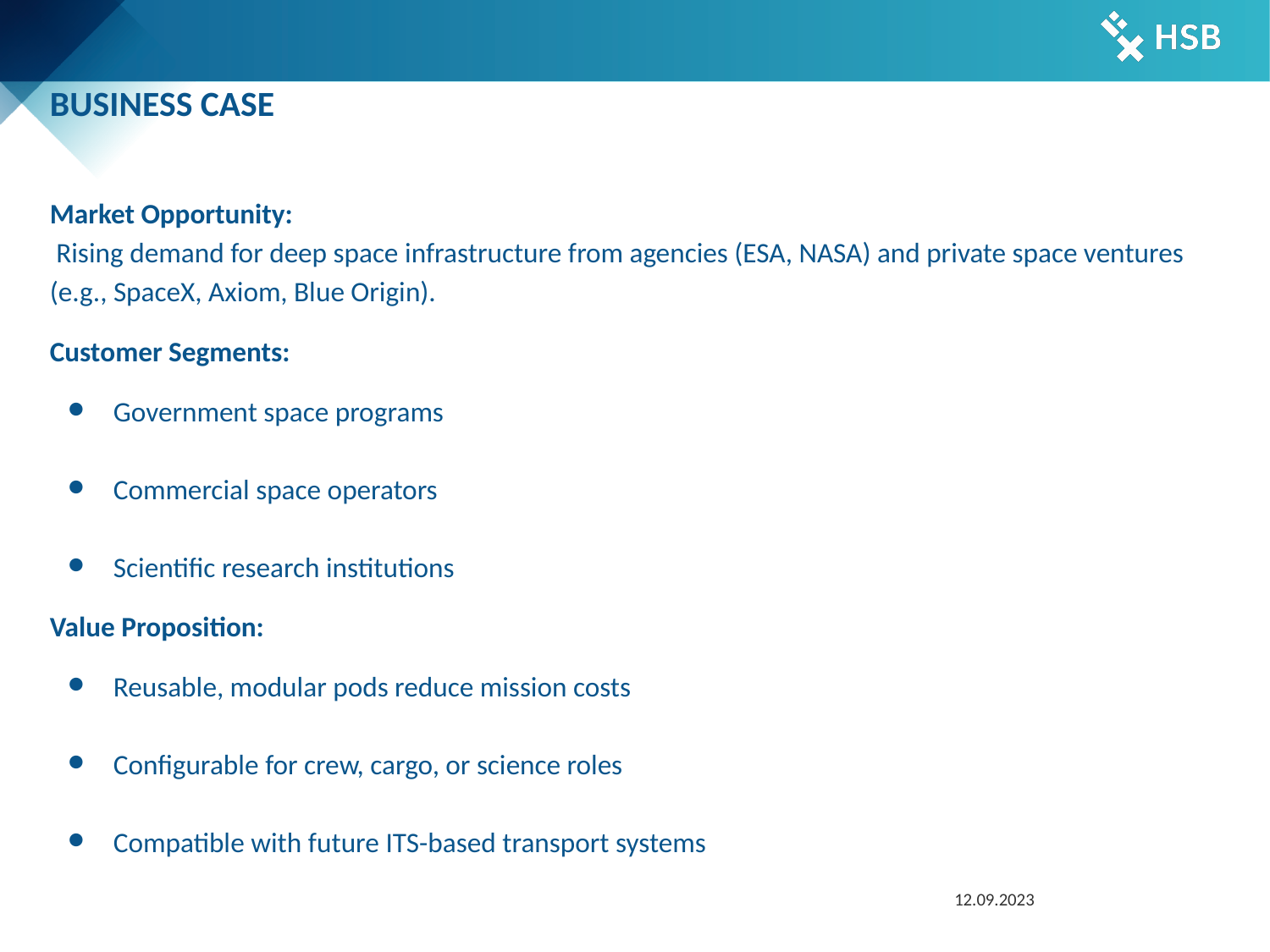

# BUSINESS CASE
Market Opportunity:
 Rising demand for deep space infrastructure from agencies (ESA, NASA) and private space ventures (e.g., SpaceX, Axiom, Blue Origin).
Customer Segments:
Government space programs
Commercial space operators
Scientific research institutions
Value Proposition:
Reusable, modular pods reduce mission costs
Configurable for crew, cargo, or science roles
Compatible with future ITS-based transport systems

12.09.2023